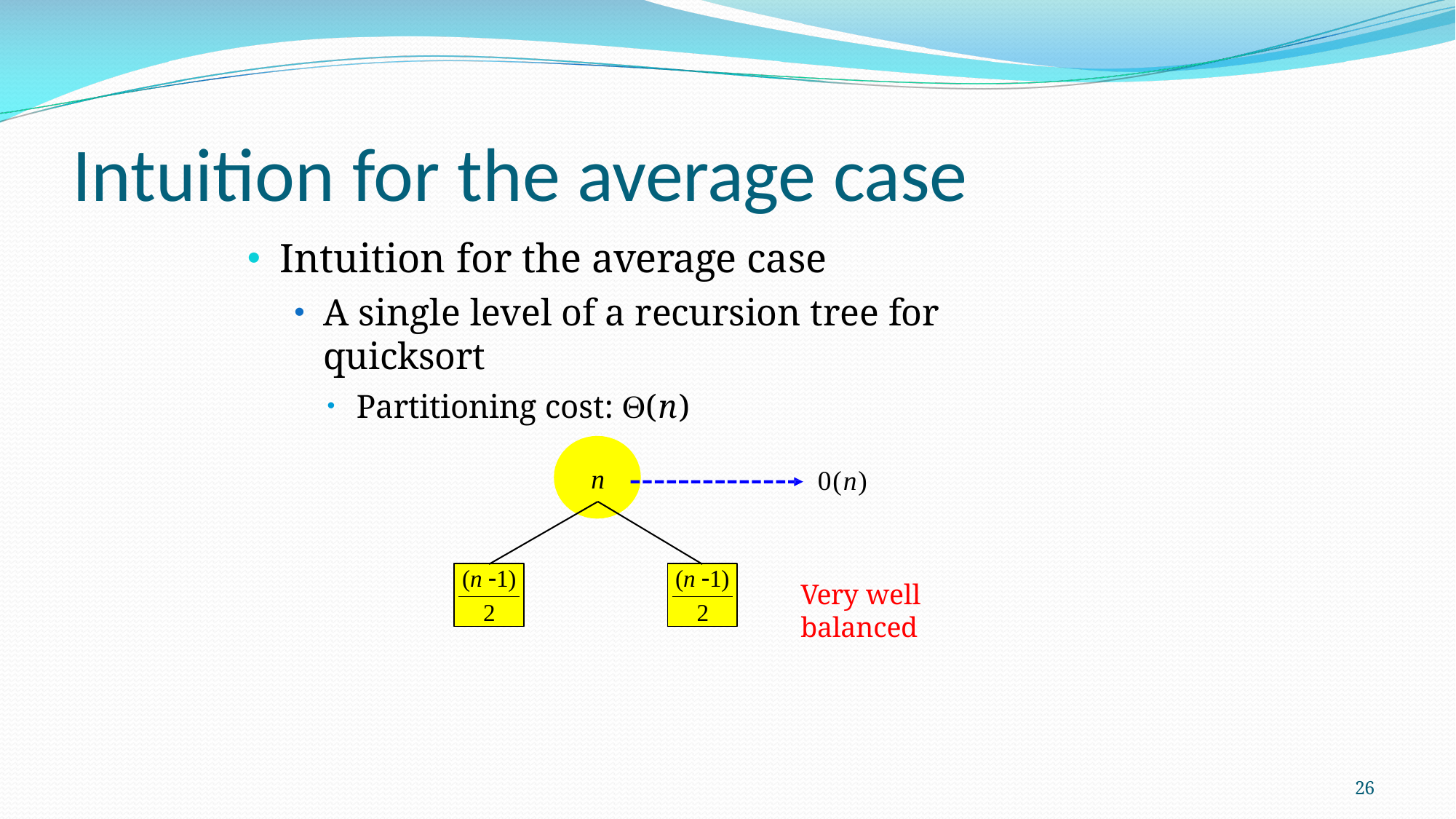

# Intuition for the average case
Intuition for the average case
A single level of a recursion tree for quicksort
Partitioning cost: Θ(n)

n
0(n)

(n −1)
2
(n −1)
2

Very well balanced
26